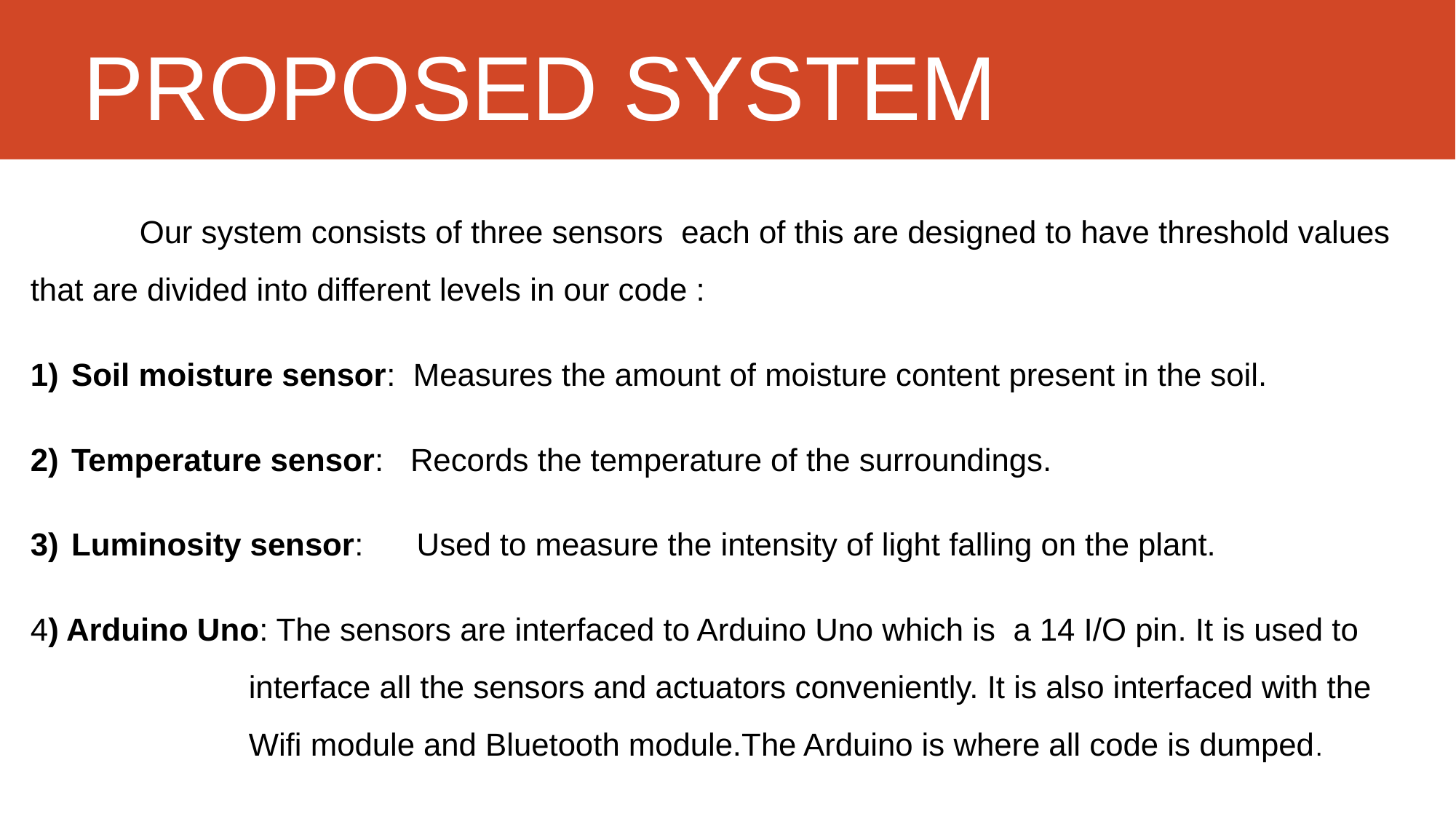

# PROPOSED SYSTEM
 	Our system consists of three sensors  each of this are designed to have threshold values that are divided into different levels in our code :
Soil moisture sensor:  Measures the amount of moisture content present in the soil.
Temperature sensor:   Records the temperature of the surroundings.
Luminosity sensor:      Used to measure the intensity of light falling on the plant.
4) Arduino Uno: The sensors are interfaced to Arduino Uno which is  a 14 I/O pin. It is used to 		interface all the sensors and actuators conveniently. It is also interfaced with the 		Wifi module and Bluetooth module.The Arduino is where all code is dumped.